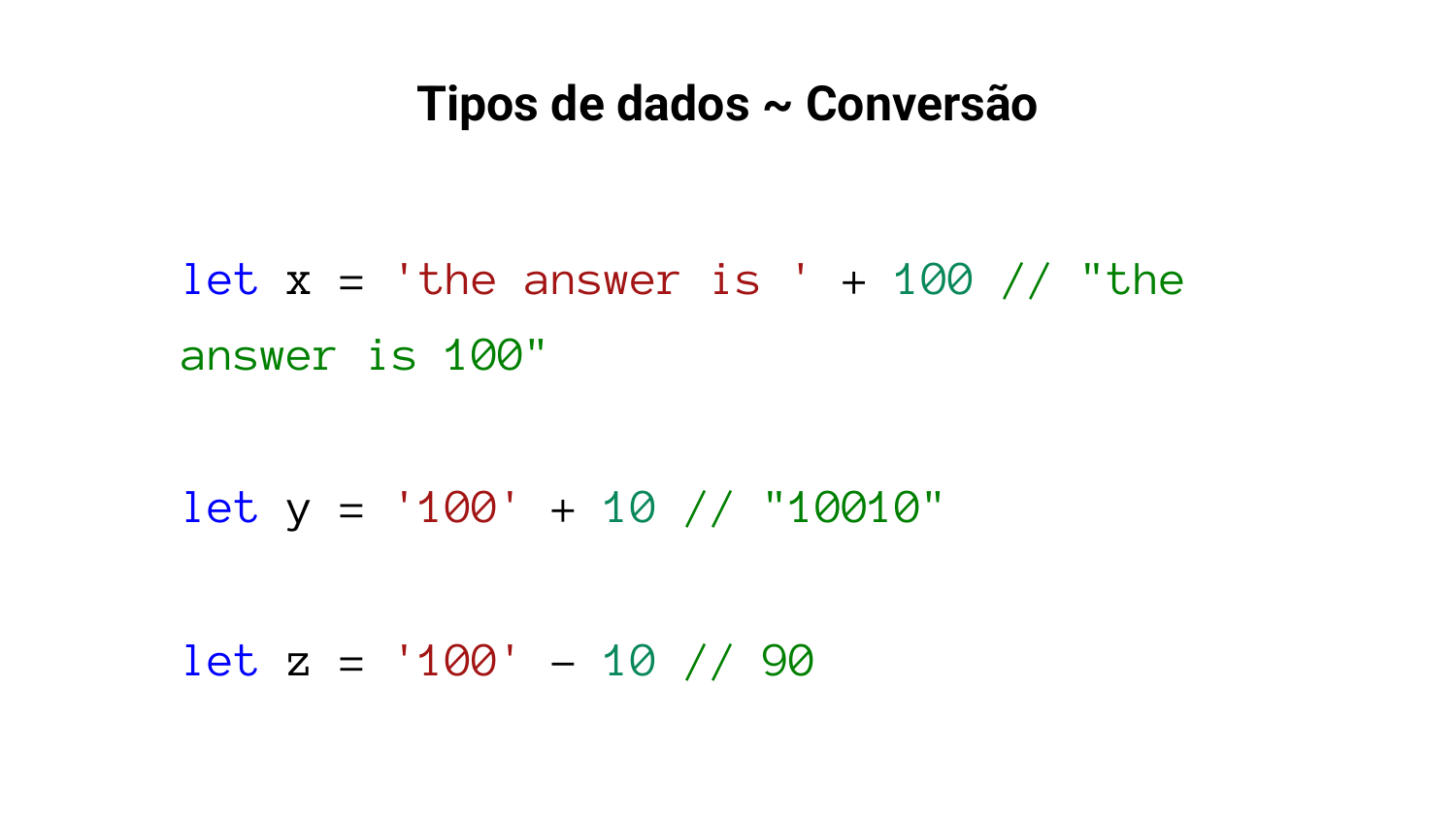

Tipos de dados ~ Conversão
let x = 'the answer is ' + 100 // "the answer is 100"

let y = '100' + 10 // "10010"

let z = '100' - 10 // 90